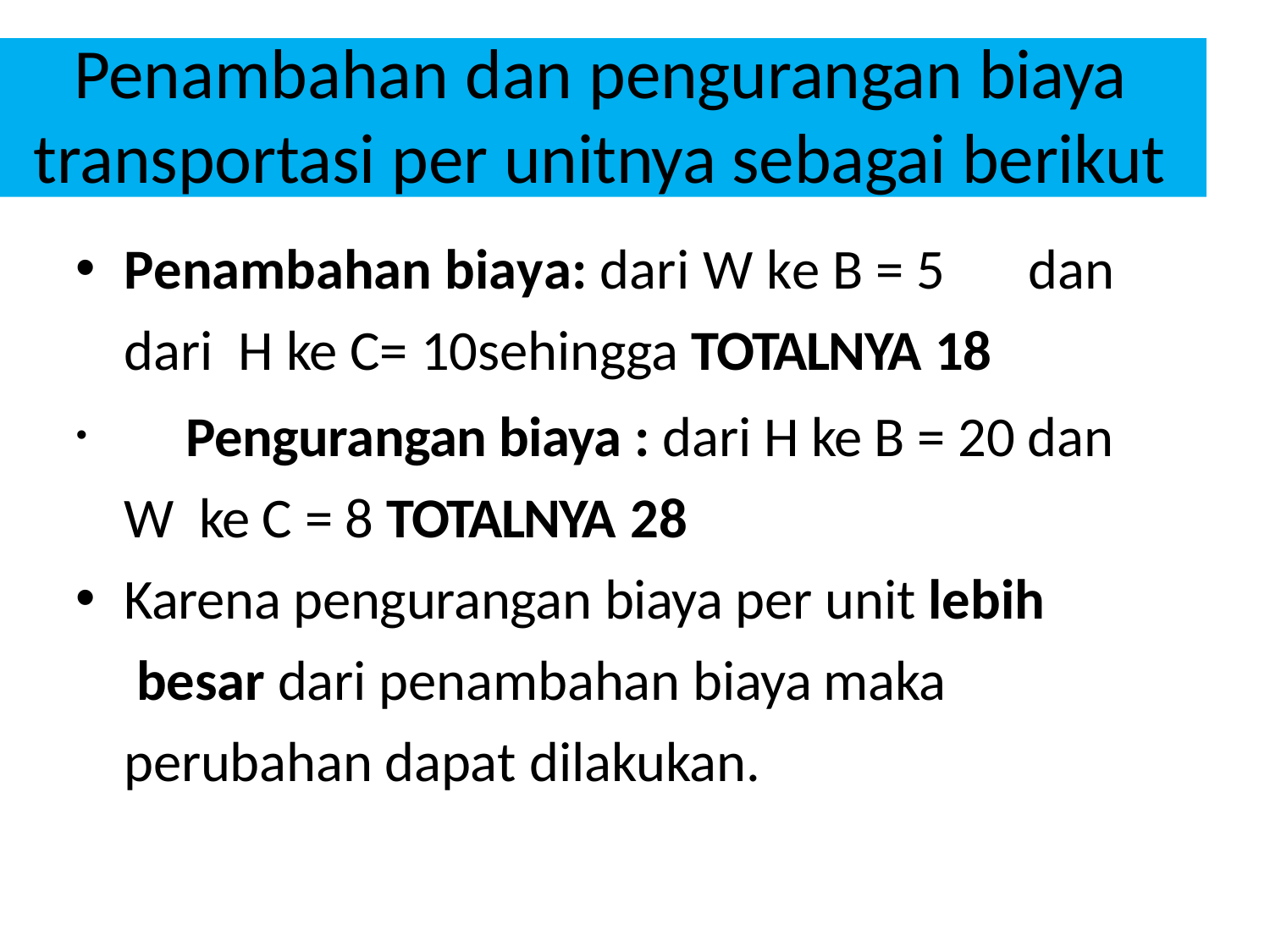

# Penambahan dan pengurangan biaya  transportasi per unitnya sebagai berikut

Penambahan biaya: dari W ke B = 5	dan	dari  H ke C= 10	sehingga TOTALNYA 18
	Pengurangan biaya : dari H ke B = 20 dan W  ke C = 8 TOTALNYA 28
Karena pengurangan biaya per unit lebih  besar dari penambahan biaya maka  perubahan dapat dilakukan.